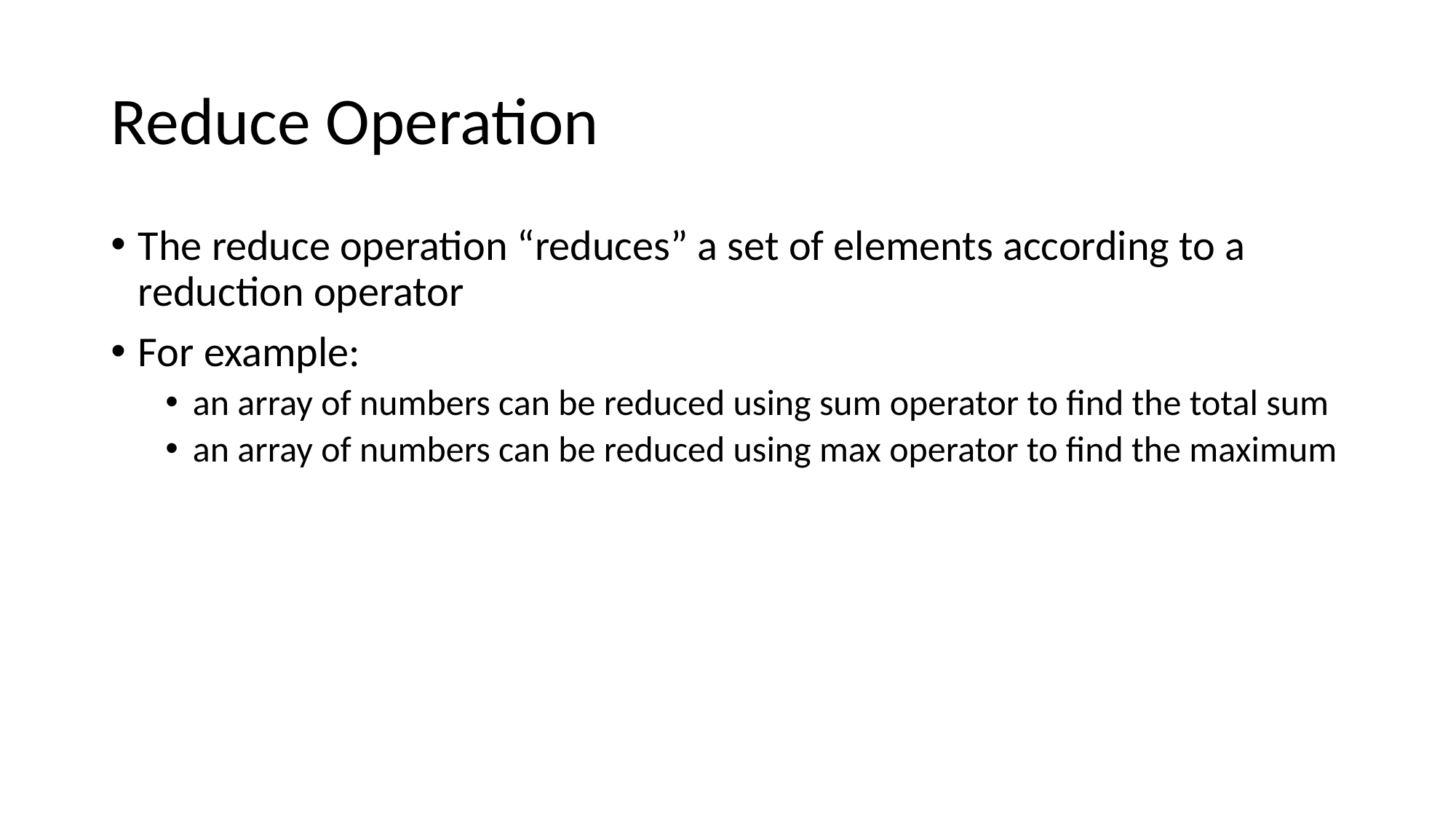

# Reduce Operation
The reduce operation “reduces” a set of elements according to a reduction operator
For example:
an array of numbers can be reduced using sum operator to find the total sum
an array of numbers can be reduced using max operator to find the maximum